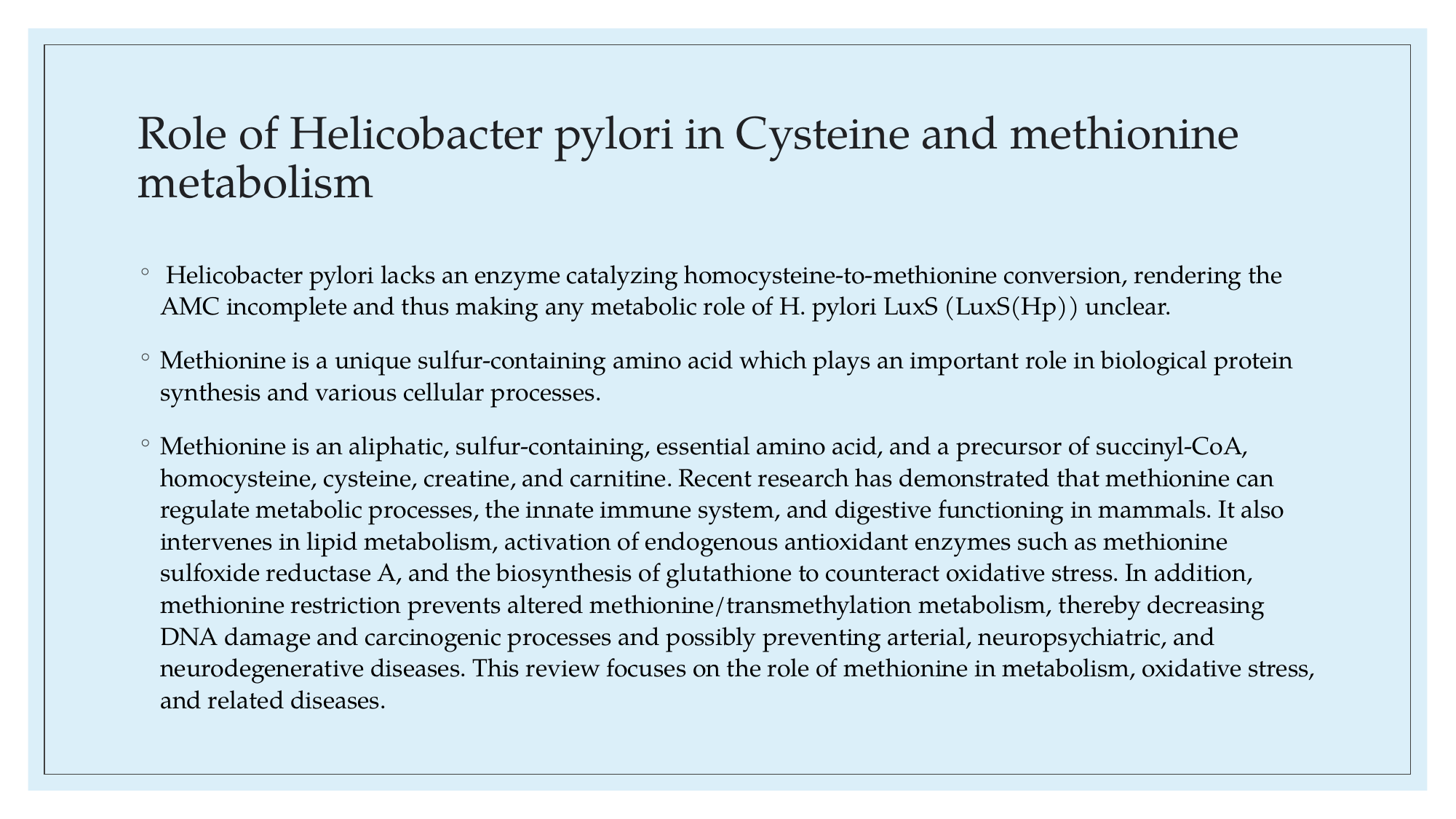

# Role of Helicobacter pylori in Cysteine and methionine metabolism
 Helicobacter pylori lacks an enzyme catalyzing homocysteine-to-methionine conversion, rendering the AMC incomplete and thus making any metabolic role of H. pylori LuxS (LuxS(Hp)) unclear.
Methionine is a unique sulfur-containing amino acid which plays an important role in biological protein synthesis and various cellular processes.
Methionine is an aliphatic, sulfur-containing, essential amino acid, and a precursor of succinyl-CoA, homocysteine, cysteine, creatine, and carnitine. Recent research has demonstrated that methionine can regulate metabolic processes, the innate immune system, and digestive functioning in mammals. It also intervenes in lipid metabolism, activation of endogenous antioxidant enzymes such as methionine sulfoxide reductase A, and the biosynthesis of glutathione to counteract oxidative stress. In addition, methionine restriction prevents altered methionine/transmethylation metabolism, thereby decreasing DNA damage and carcinogenic processes and possibly preventing arterial, neuropsychiatric, and neurodegenerative diseases. This review focuses on the role of methionine in metabolism, oxidative stress, and related diseases.